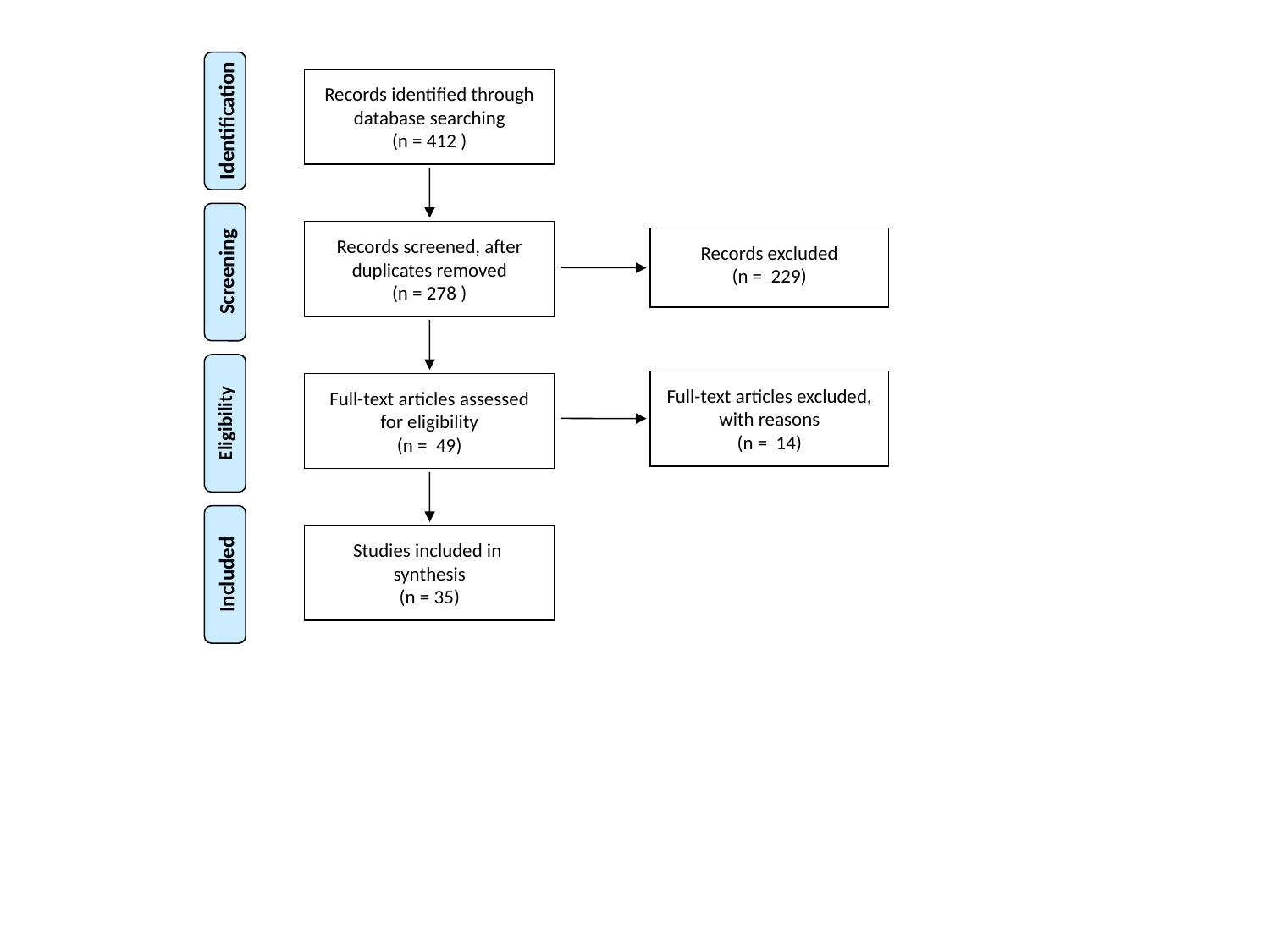

Records identified through database searching
(n = 412 )
Identification

Records screened, after duplicates removed
(n = 278 )
Records excluded
(n =  229)
Screening

Full-text articles excluded, with reasons
(n =  14)
Full-text articles assessed for eligibility
(n =  49)
Eligibility

Studies included in
synthesis
(n = 35)
Included